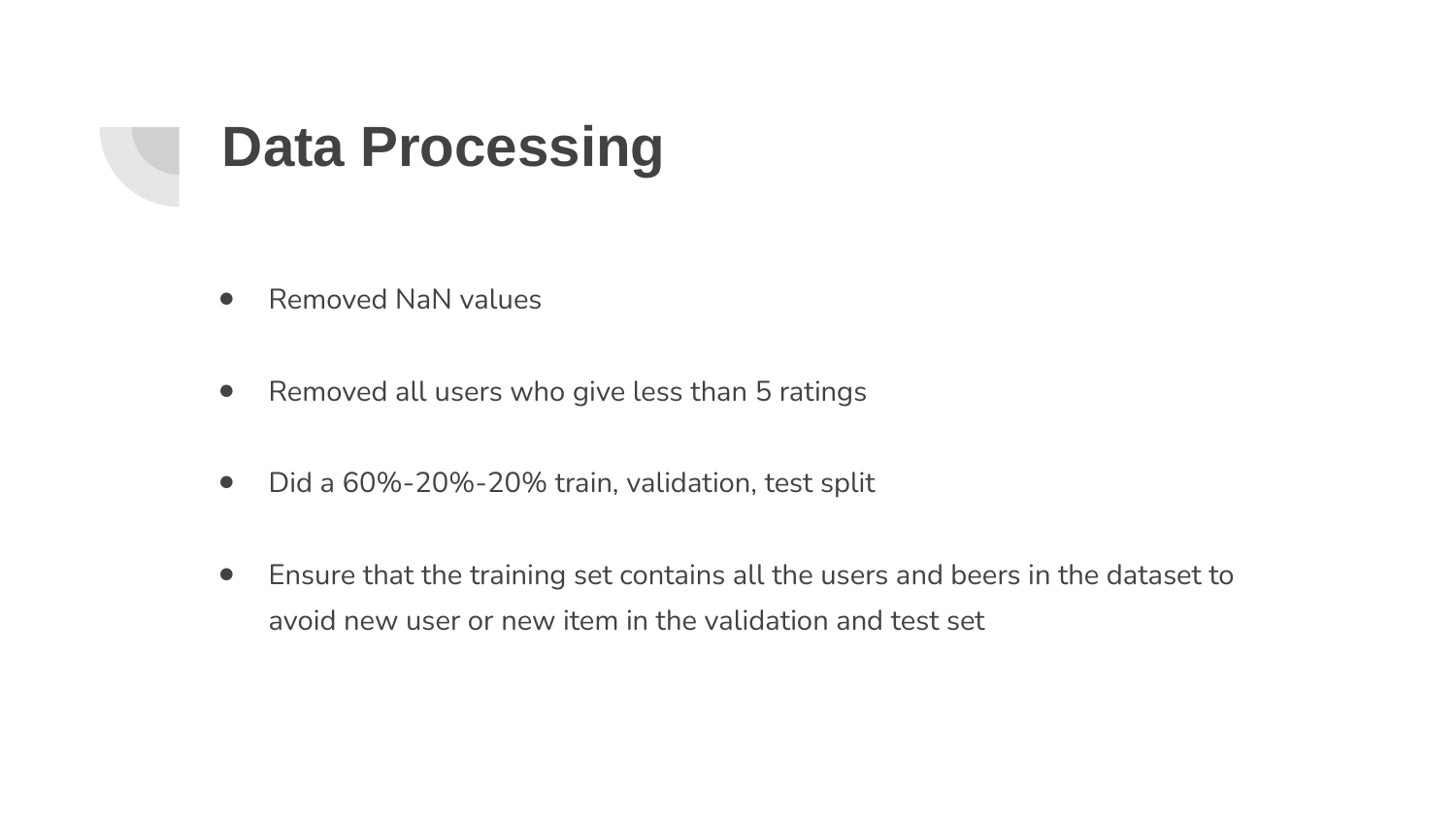

# Data Processing
Removed NaN values

Removed all users who give less than 5 ratings

Did a 60%-20%-20% train, validation, test split

Ensure that the training set contains all the users and beers in the dataset to avoid new user or new item in the validation and test set